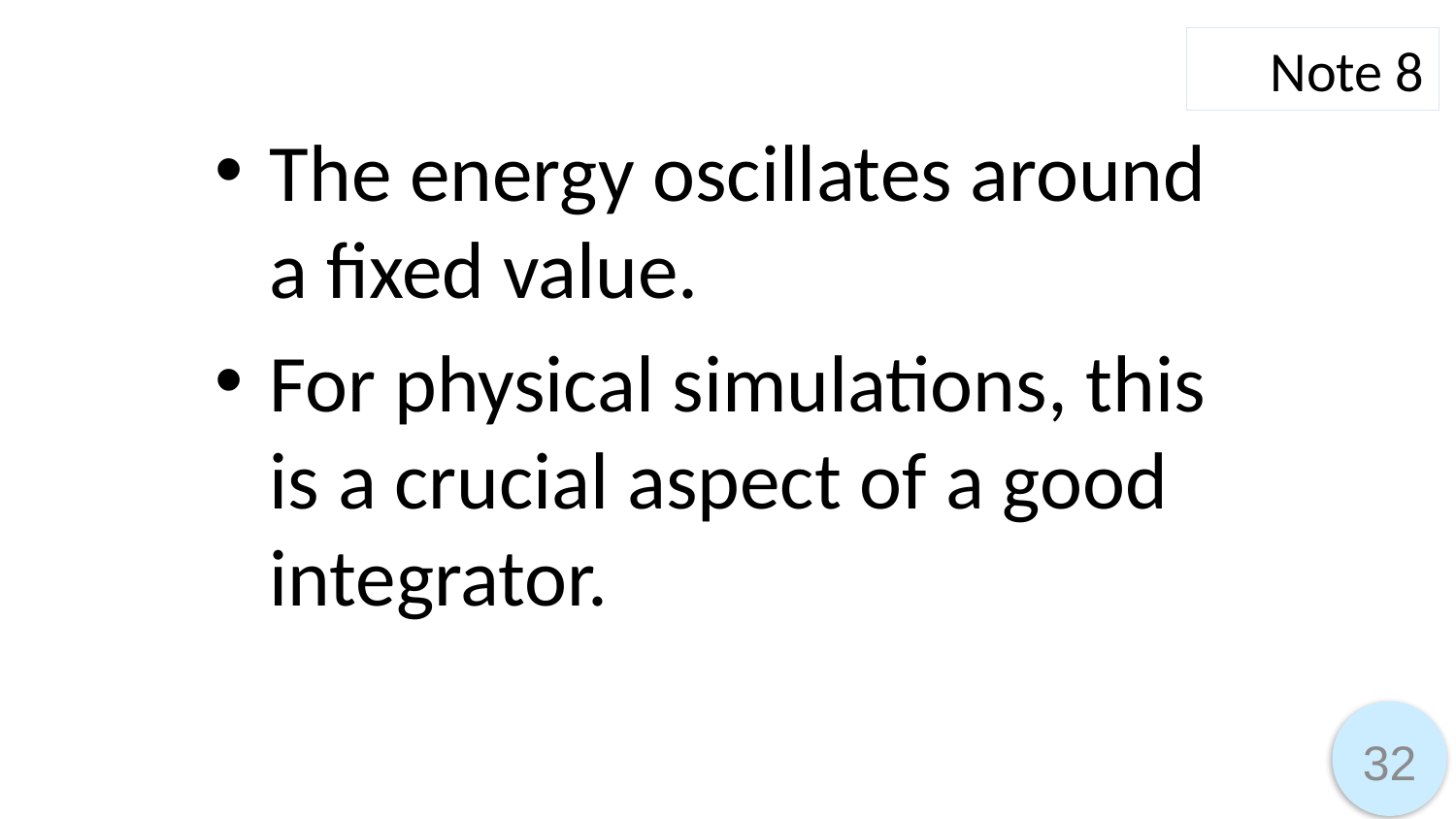

Note 8
The energy oscillates around a fixed value.
For physical simulations, this is a crucial aspect of a good integrator.
32